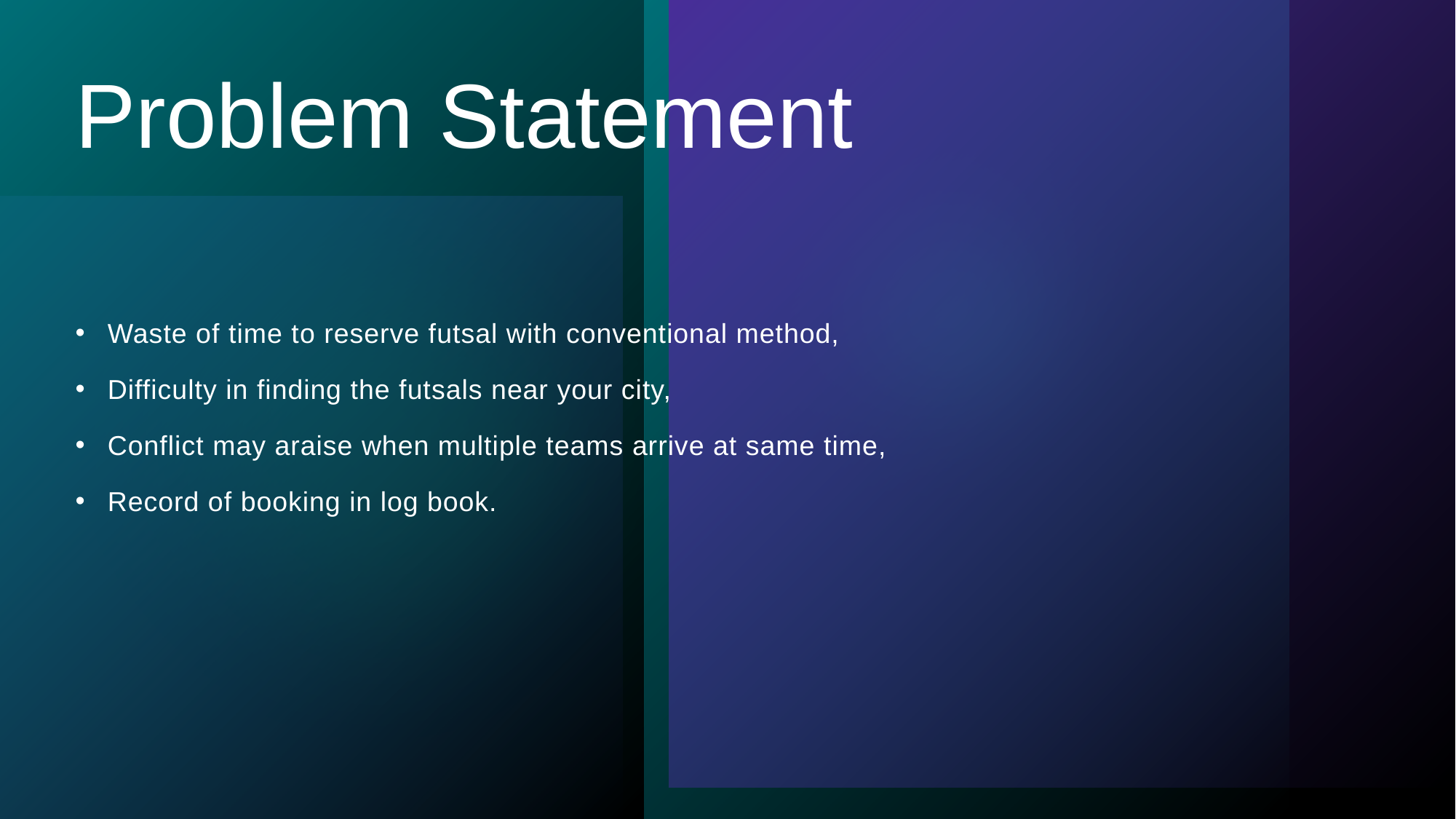

# Problem Statement
Waste of time to reserve futsal with conventional method,
Difficulty in finding the futsals near your city,
Conflict may araise when multiple teams arrive at same time,
Record of booking in log book.